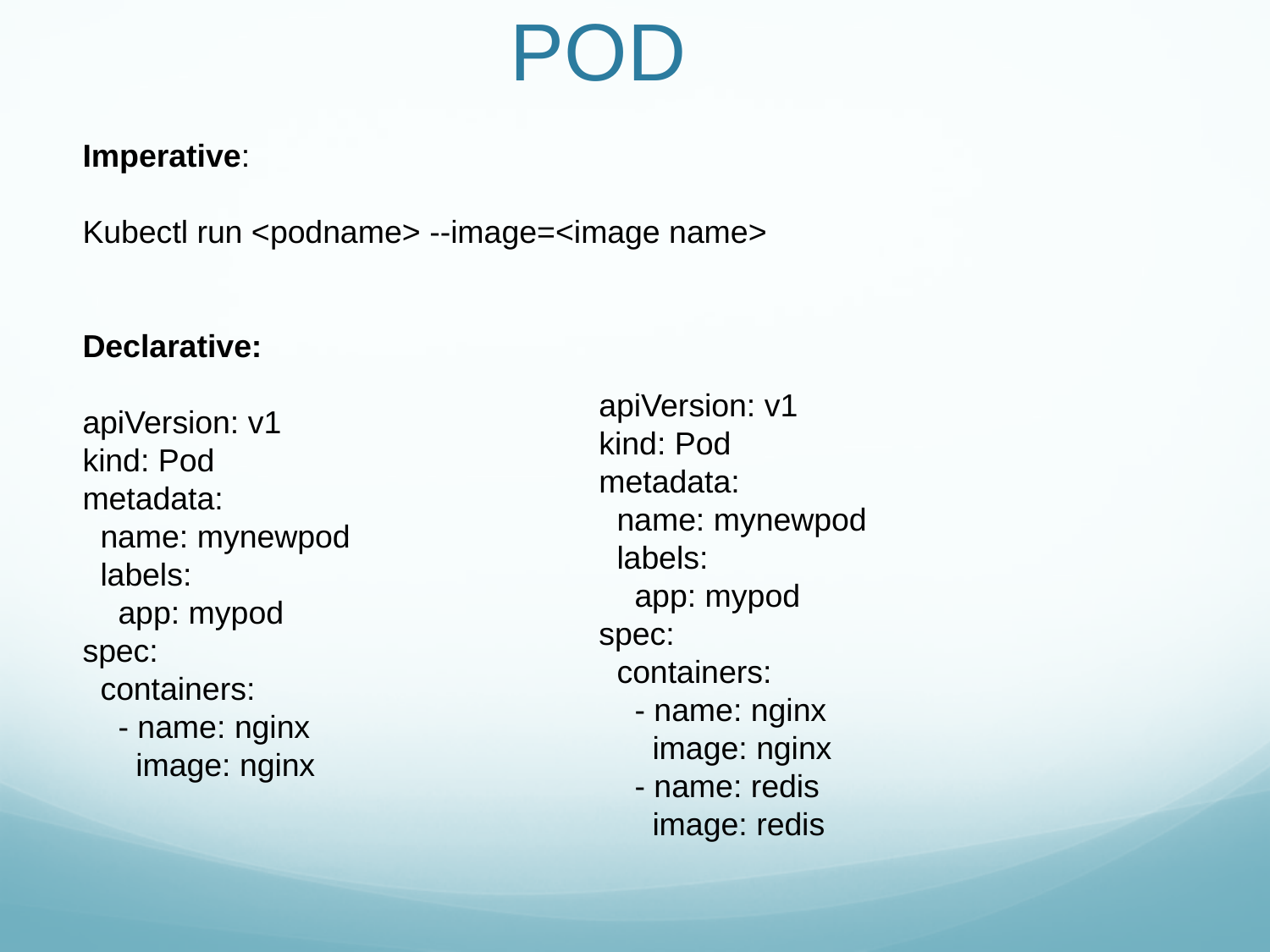

# POD
Imperative:

Kubectl run <podname> --image=<image name>

Declarative:

apiVersion: v1
kind: Pod
metadata:
  name: mynewpod
  labels:
    app: mypod
spec:
  containers:
    - name: nginx
      image: nginx
apiVersion: v1
kind: Pod
metadata:
  name: mynewpod
  labels:
    app: mypod
spec:
  containers:
    - name: nginx
      image: nginx
    - name: redis
      image: redis